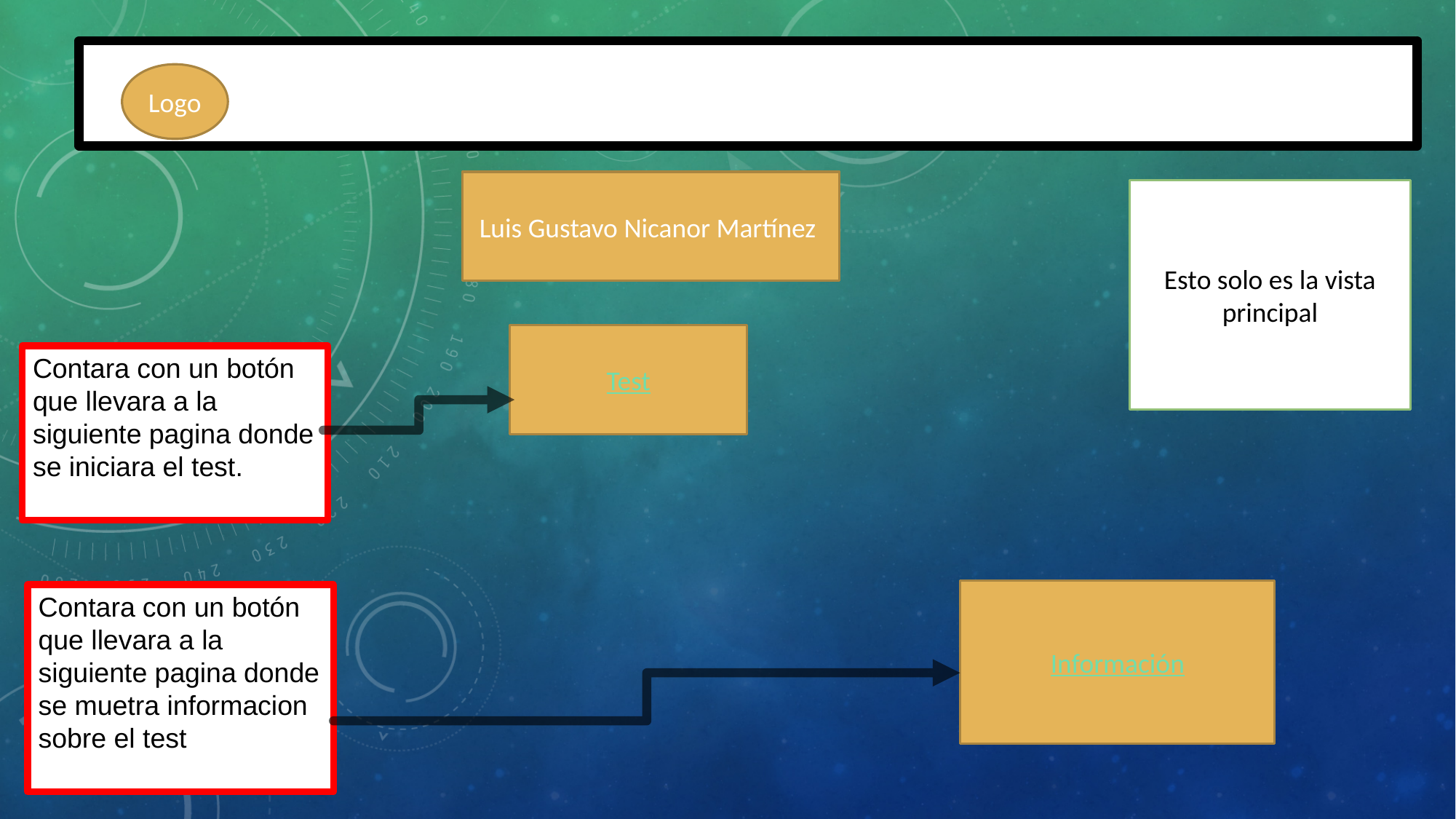

Logo
Luis Gustavo Nicanor Martínez
Esto solo es la vista principal
Test
Contara con un botón que llevara a la siguiente pagina donde se iniciara el test.

Información
Contara con un botón que llevara a la siguiente pagina donde se muetra informacion sobre el test